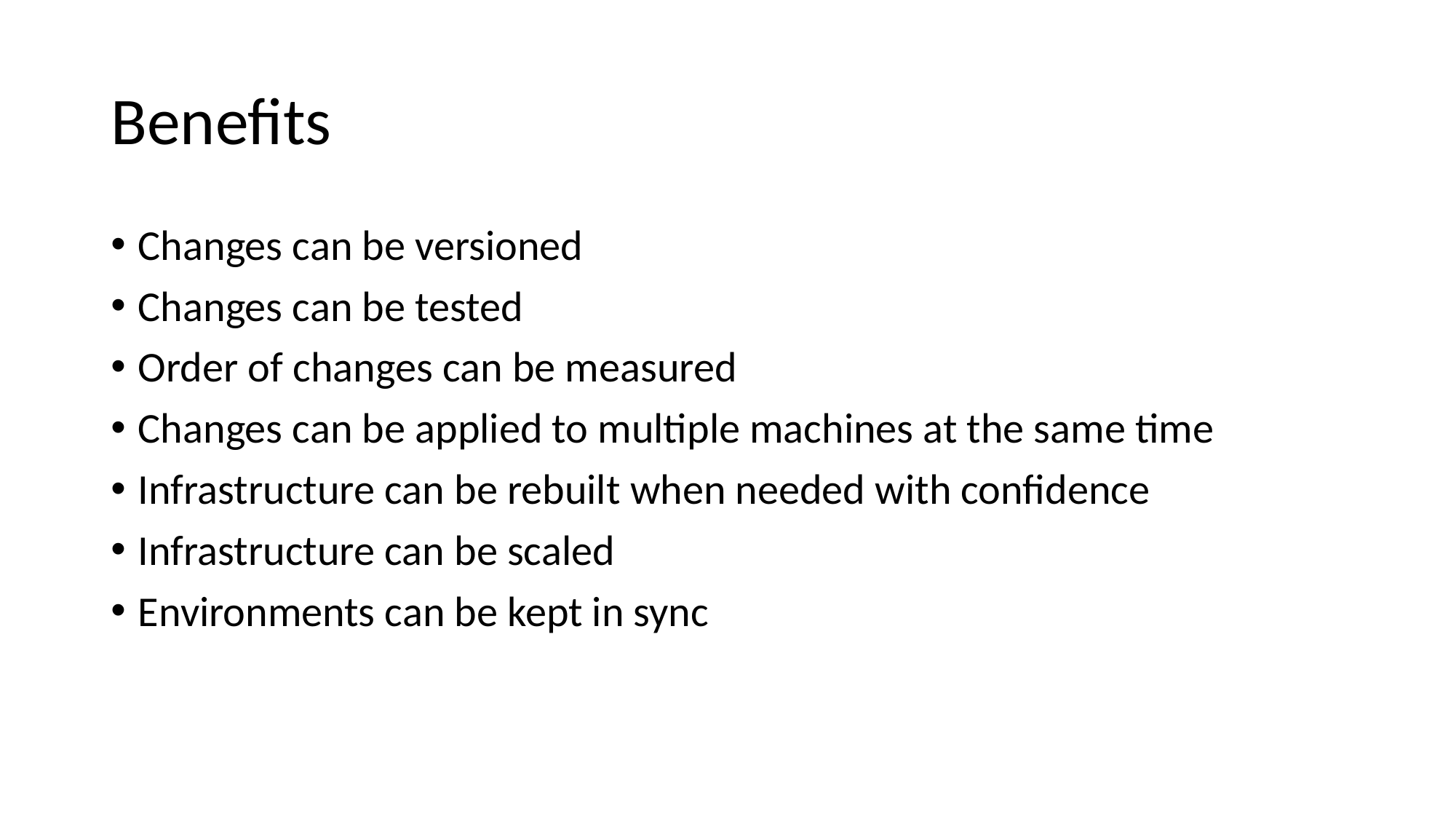

# Benefits
Changes can be versioned
Changes can be tested
Order of changes can be measured
Changes can be applied to multiple machines at the same time
Infrastructure can be rebuilt when needed with confidence
Infrastructure can be scaled
Environments can be kept in sync